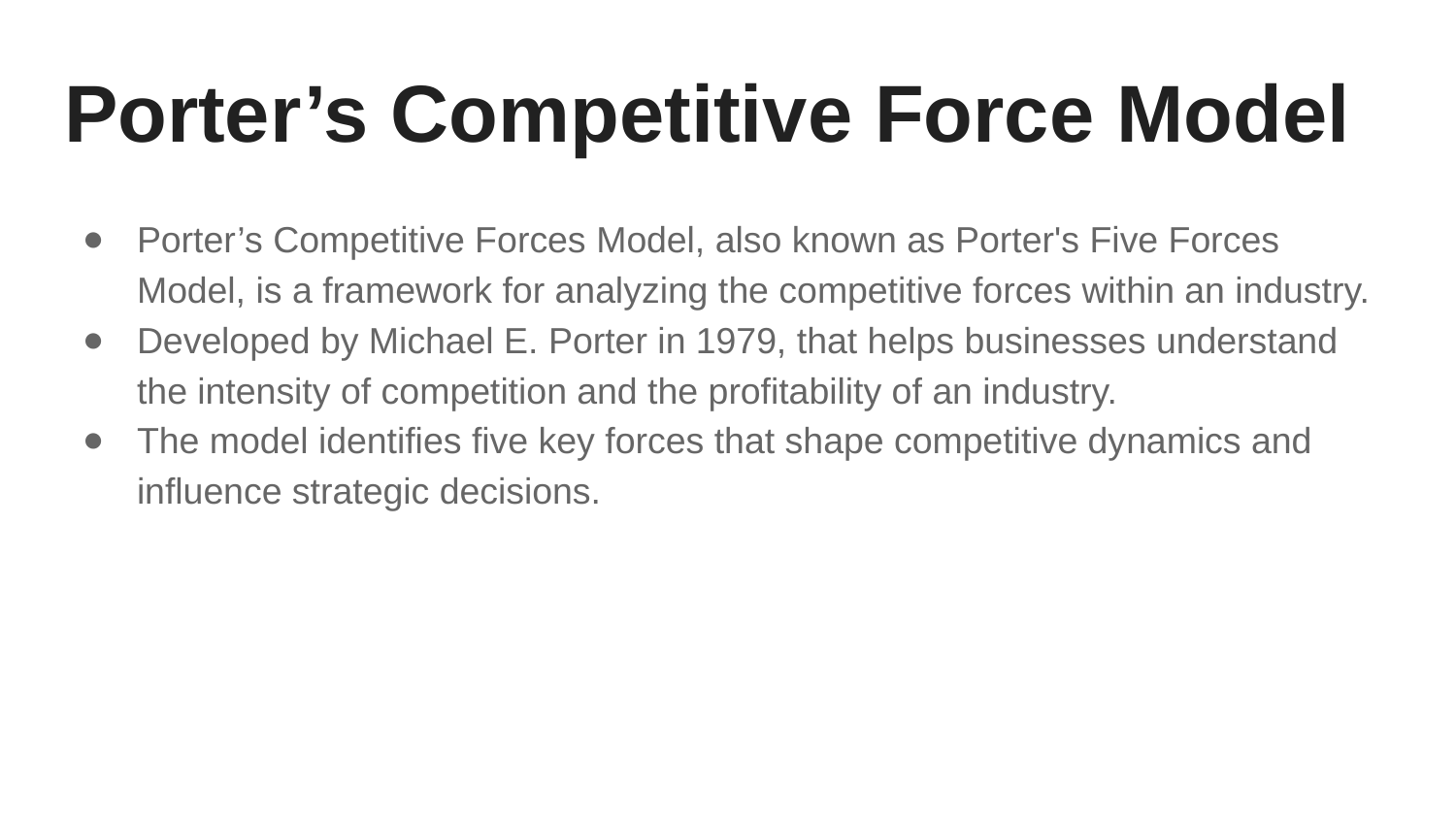

# Porter’s Competitive Force Model
Porter’s Competitive Forces Model, also known as Porter's Five Forces Model, is a framework for analyzing the competitive forces within an industry.
Developed by Michael E. Porter in 1979, that helps businesses understand the intensity of competition and the profitability of an industry.
The model identifies five key forces that shape competitive dynamics and influence strategic decisions.